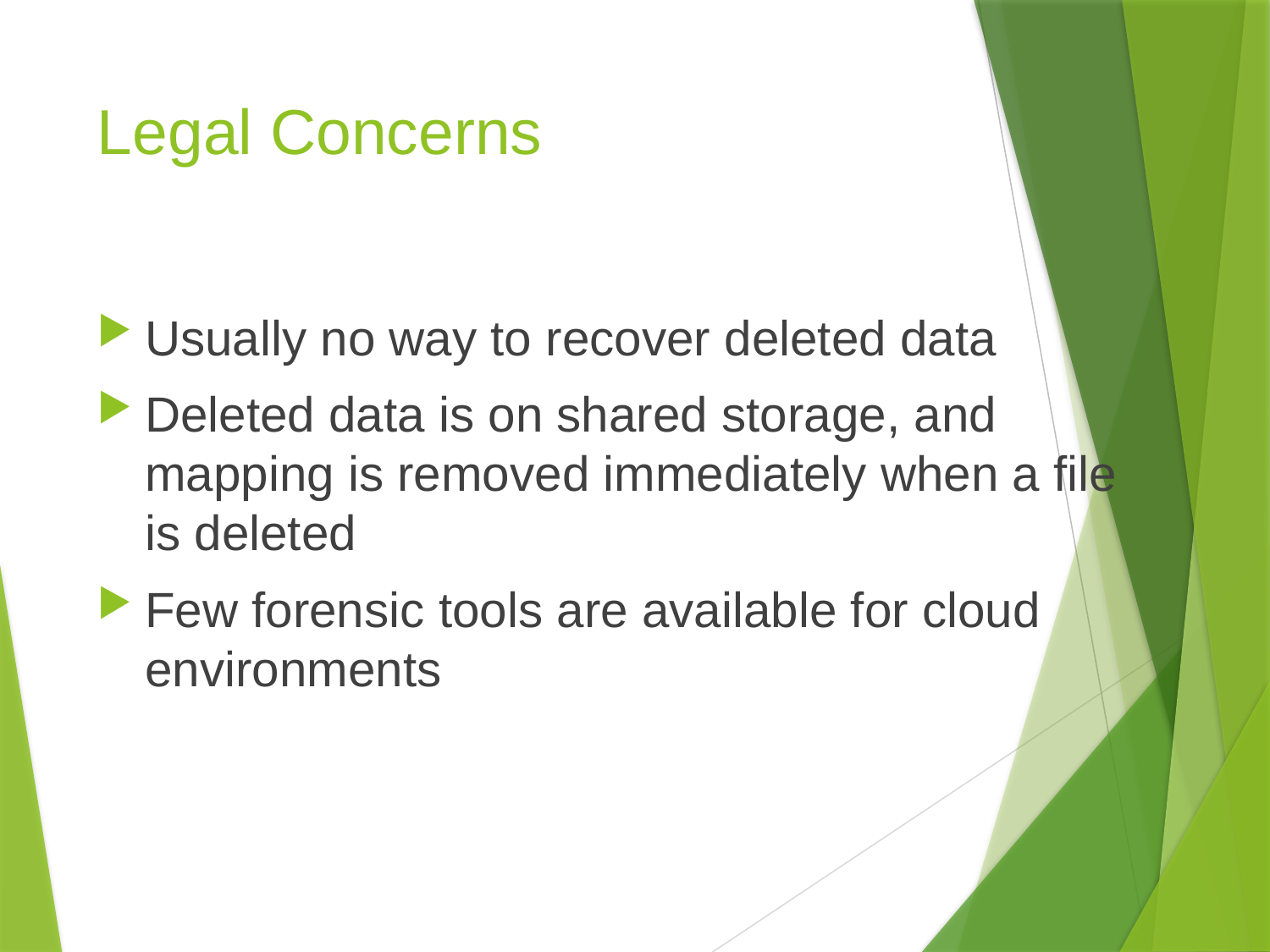

# Legal Concerns
Usually no way to recover deleted data
Deleted data is on shared storage, and mapping is removed immediately when a file is deleted
Few forensic tools are available for cloud environments